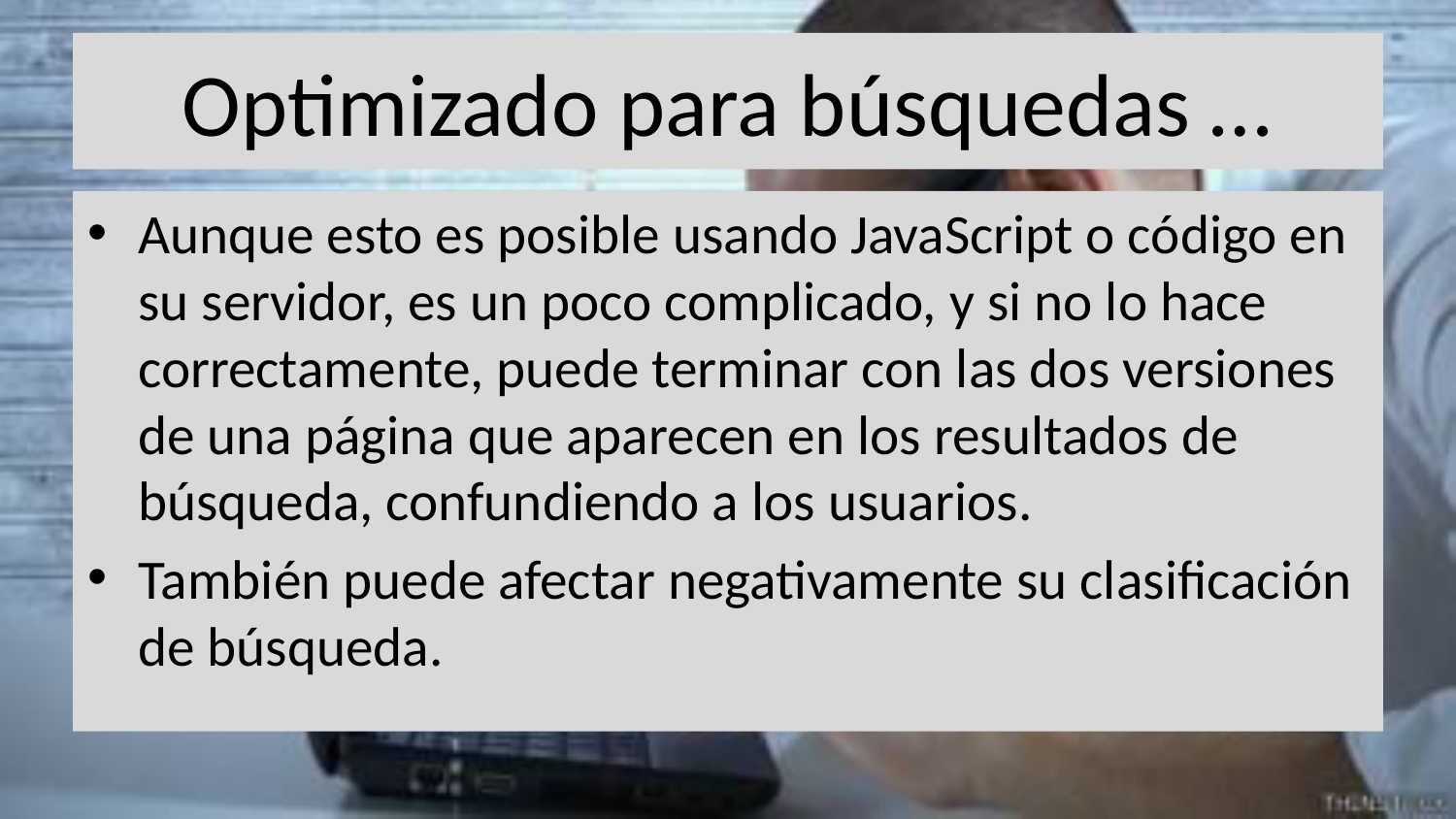

# Optimizado para búsquedas …
Aunque esto es posible usando JavaScript o código en su servidor, es un poco complicado, y si no lo hace correctamente, puede terminar con las dos versiones de una página que aparecen en los resultados de búsqueda, confundiendo a los usuarios.
También puede afectar negativamente su clasificación de búsqueda.